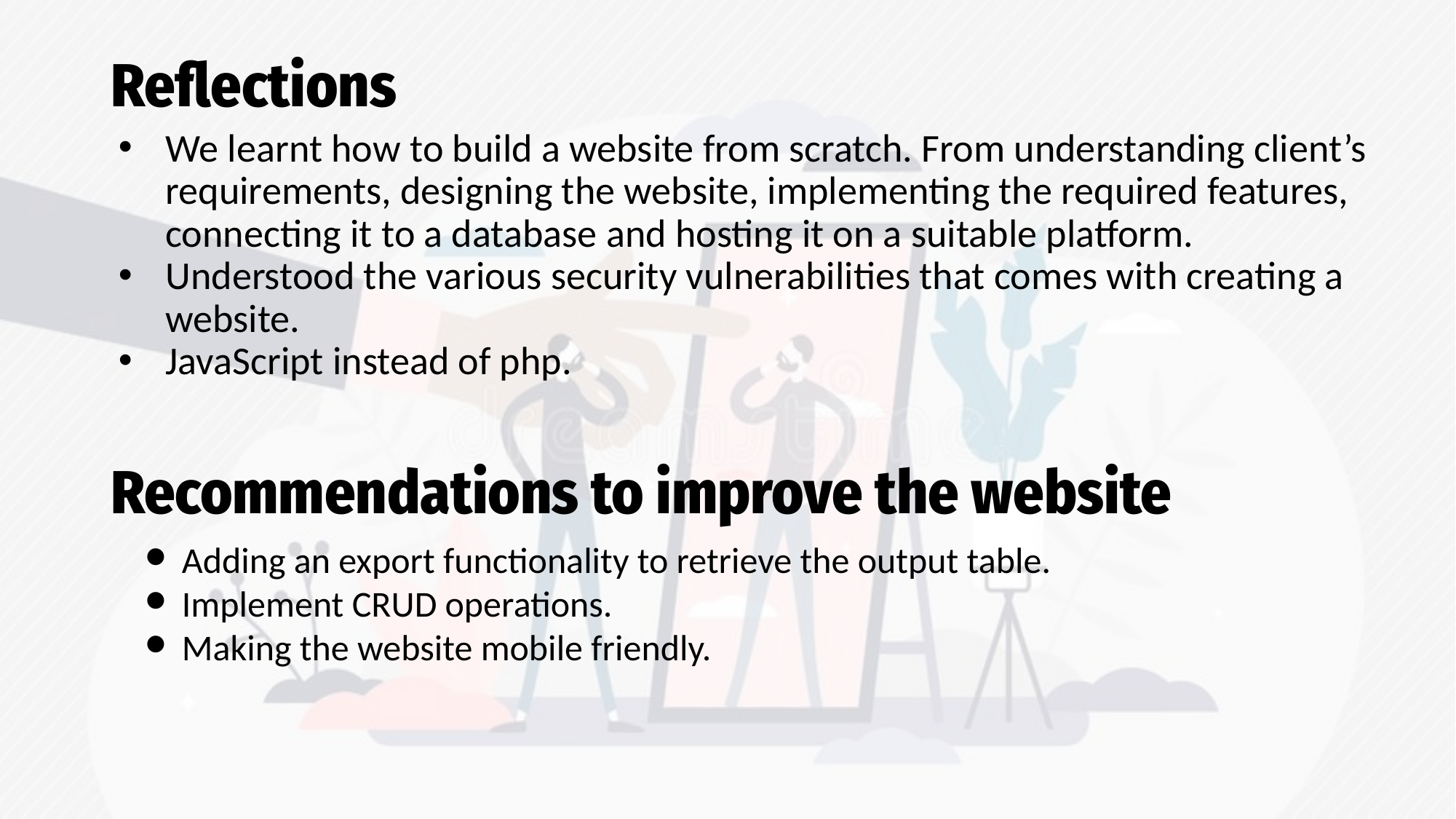

# Reflections

We learnt how to build a website from scratch. From understanding client’s requirements, designing the website, implementing the required features, connecting it to a database and hosting it on a suitable platform.
Understood the various security vulnerabilities that comes with creating a website.
JavaScript instead of php.

Recommendations to improve the website
Adding an export functionality to retrieve the output table.
Implement CRUD operations.
Making the website mobile friendly.